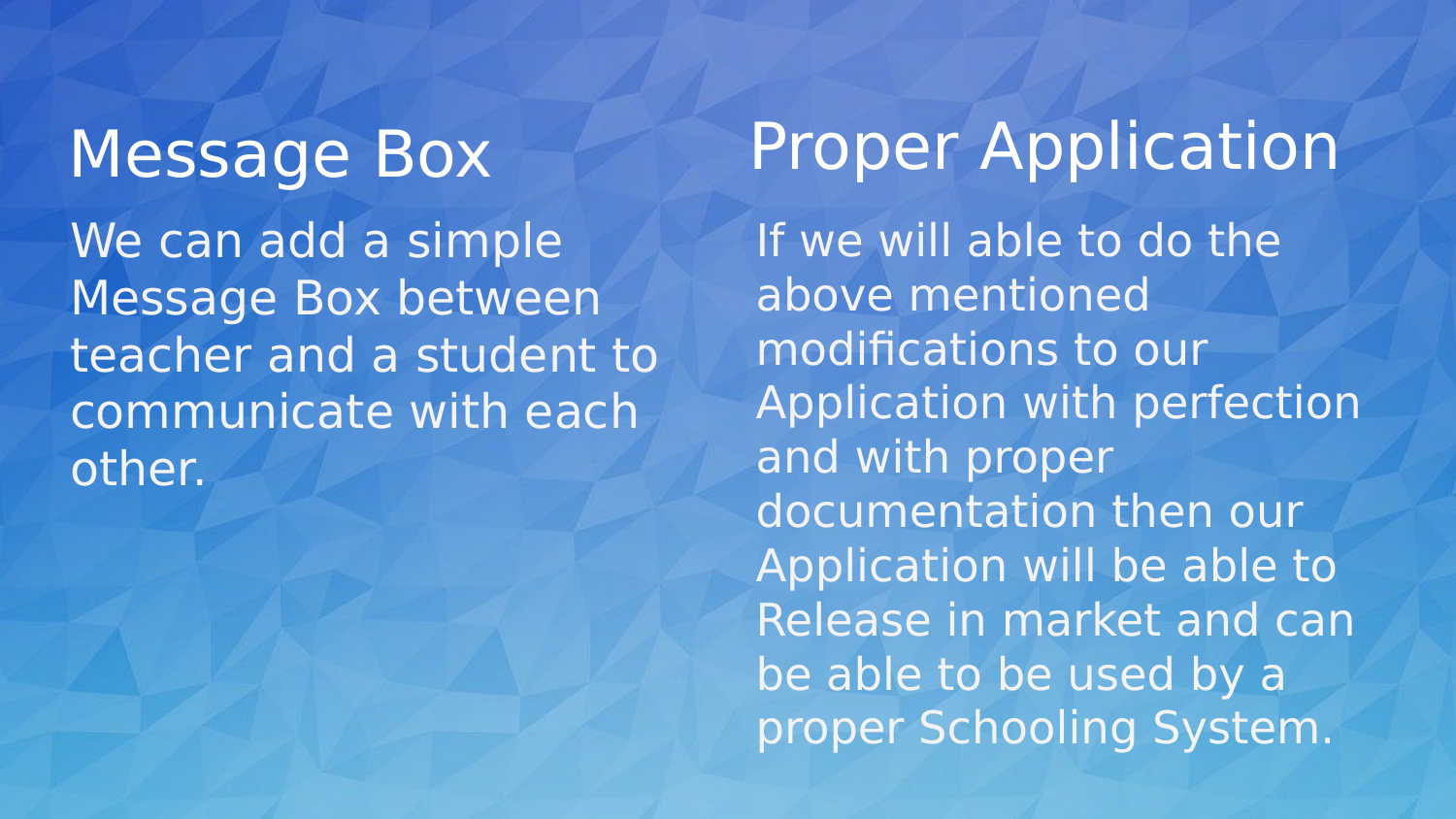

# Message Box
Proper Application
We can add a simple Message Box between teacher and a student to communicate with each other.
If we will able to do the above mentioned modifications to our Application with perfection and with proper documentation then our Application will be able to Release in market and can be able to be used by a proper Schooling System.